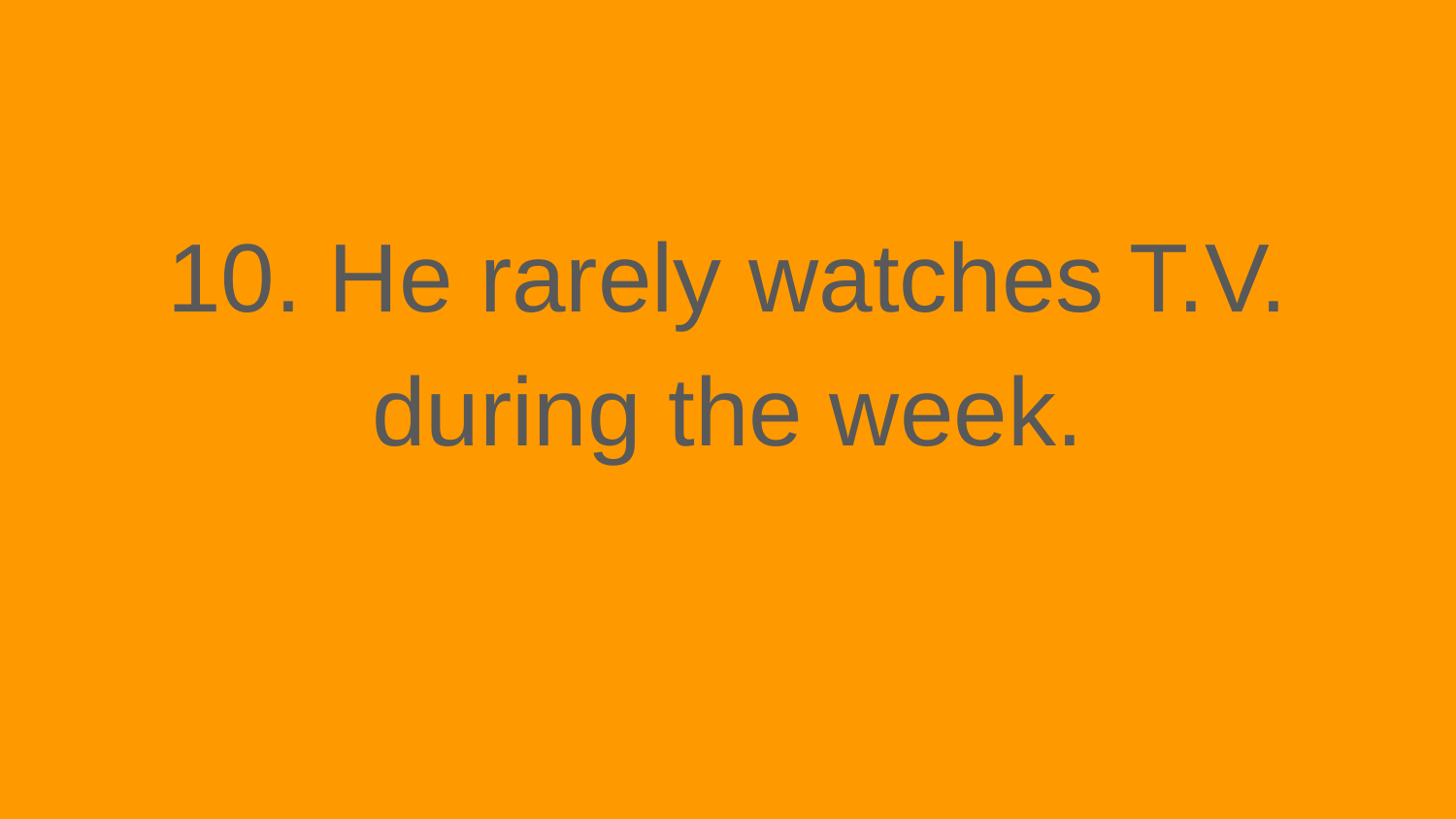

#
10. He rarely watches T.V. during the week.